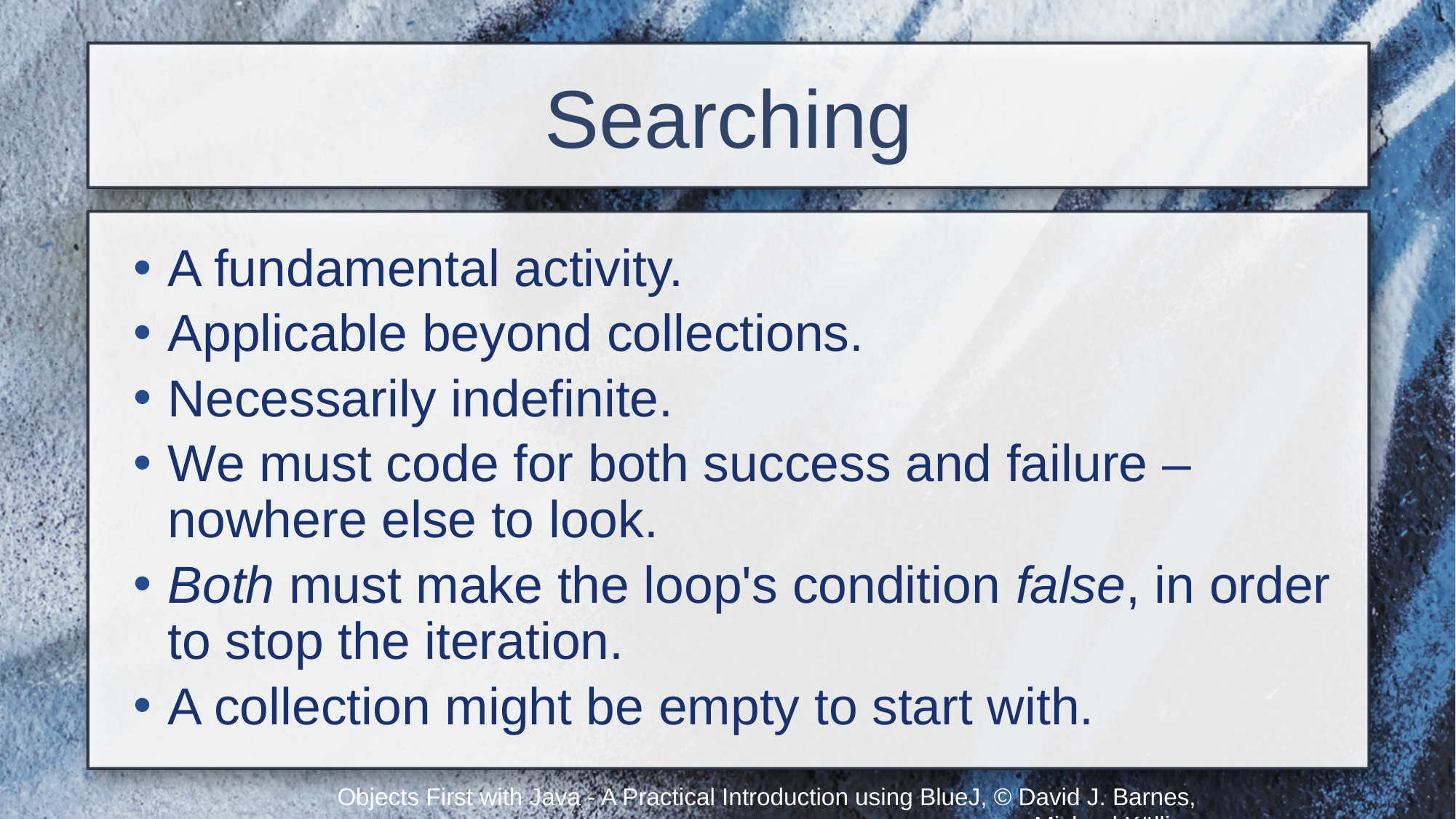

# Searching
A fundamental activity.
Applicable beyond collections.
Necessarily indefinite.
We must code for both success and failure – nowhere else to look.
Both must make the loop's condition false, in order to stop the iteration.
A collection might be empty to start with.